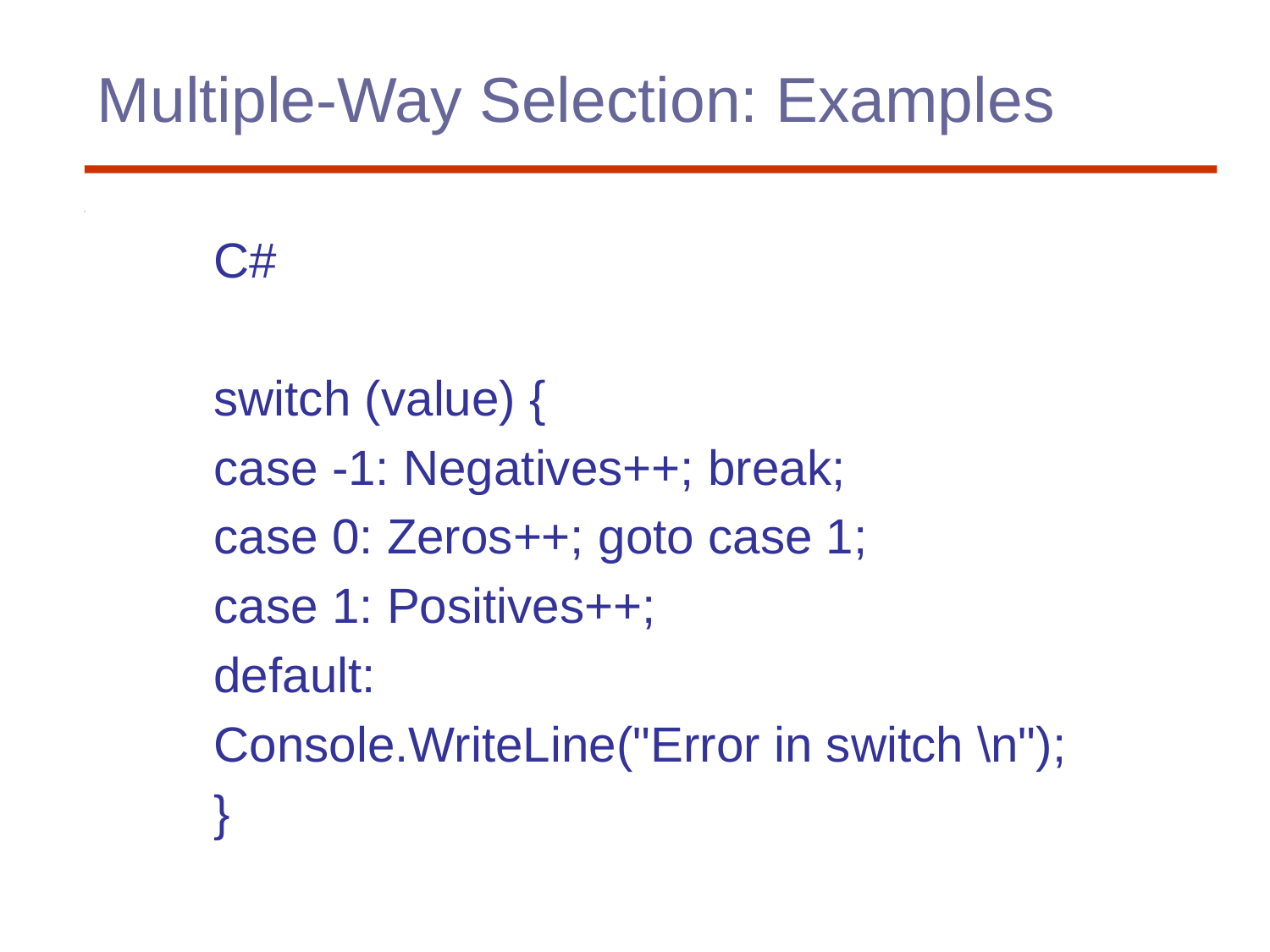

# Multiple-Way Selection: Examples
C#

switch (value) {
case -1: Negatives++; break;
case 0: Zeros++; goto case 1;
case 1: Positives++;
default:
Console.WriteLine("Error in switch \n");
}